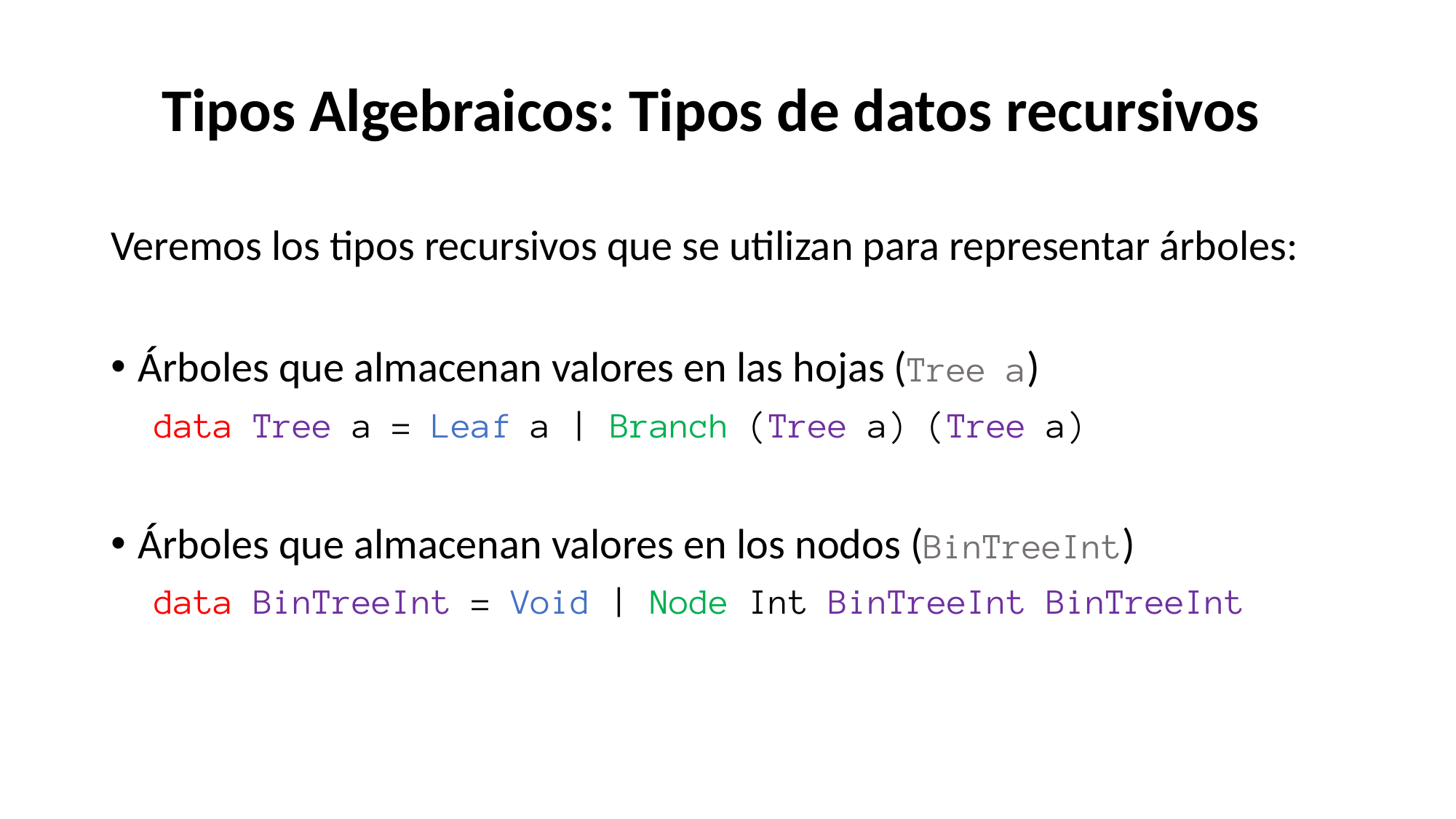

Tipos Algebraicos: Tipos de datos recursivos
Veremos los tipos recursivos que se utilizan para representar árboles:

Árboles que almacenan valores en las hojas (Tree a)
data Tree a = Leaf a | Branch (Tree a) (Tree a)

Árboles que almacenan valores en los nodos (BinTreeInt)
data BinTreeInt = Void | Node Int BinTreeInt BinTreeInt